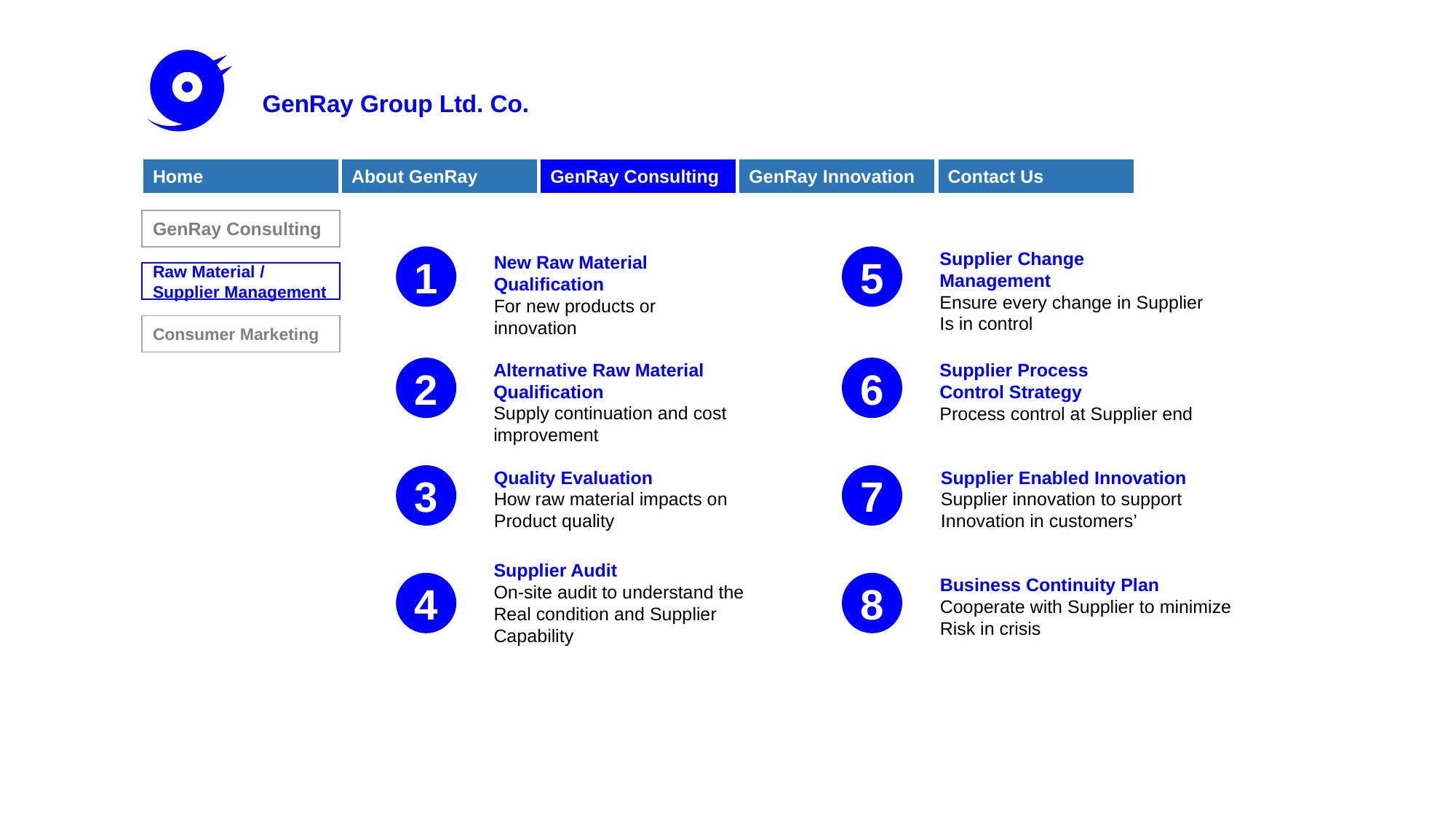

GenRay Group Ltd. Co.
Home
About GenRay
GenRay Consulting
GenRay Innovation
Contact Us
GenRay Consulting
Supplier Change
Management
Ensure every change in Supplier
Is in control
New Raw Material
Qualification
For new products or
innovation
1
5
Alternative Raw Material
Qualification
Supply continuation and cost
improvement
Supplier Process
Control Strategy
Process control at Supplier end
2
6
Supplier Enabled Innovation
Supplier innovation to support
Innovation in customers’
Quality Evaluation
How raw material impacts on
Product quality
3
7
Supplier Audit
On-site audit to understand the
Real condition and Supplier
Capability
Business Continuity Plan
Cooperate with Supplier to minimize
Risk in crisis
4
8
Raw Material / Supplier Management
Consumer Marketing